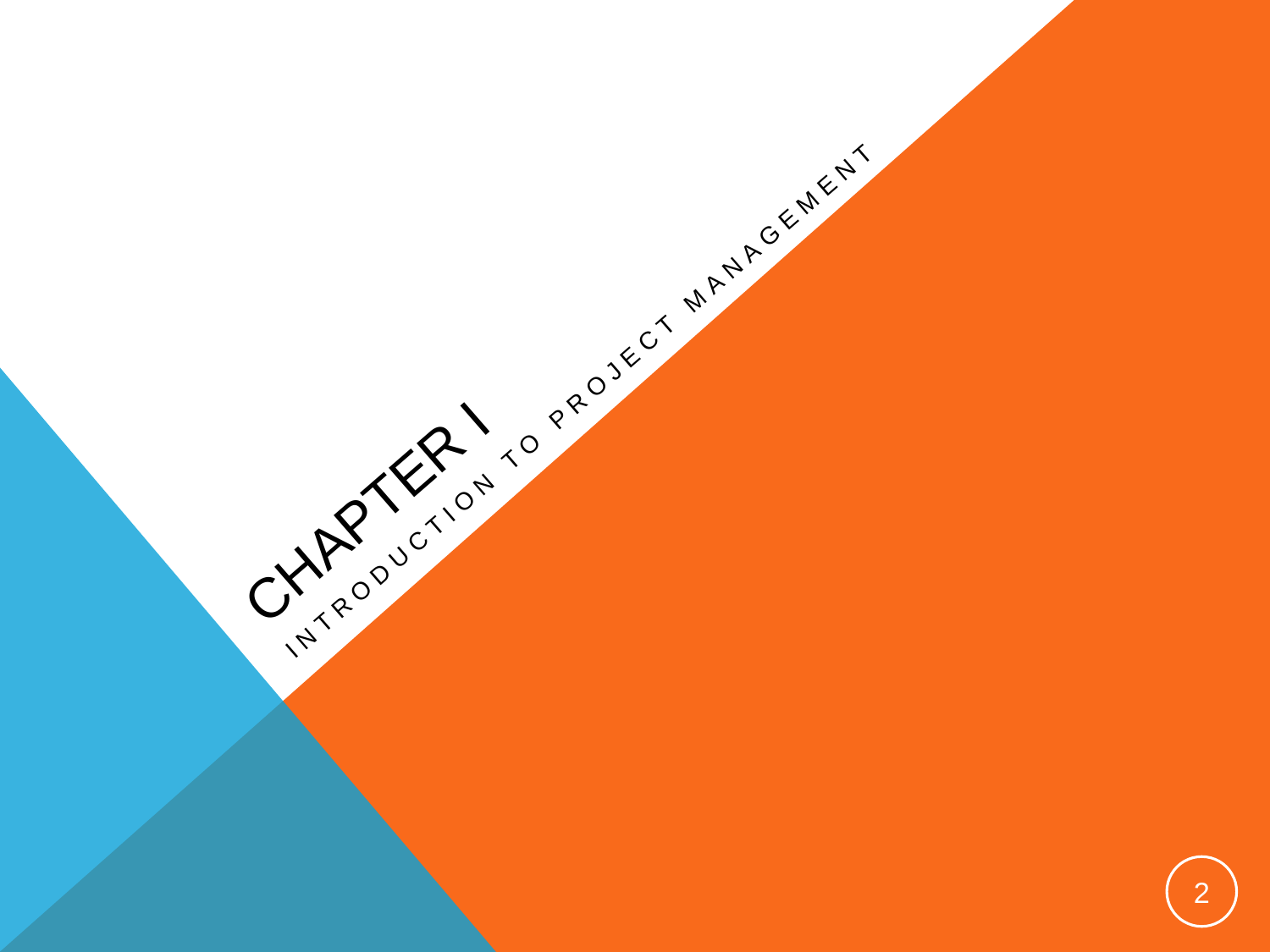

# Chapter I
Introduction to project management
2